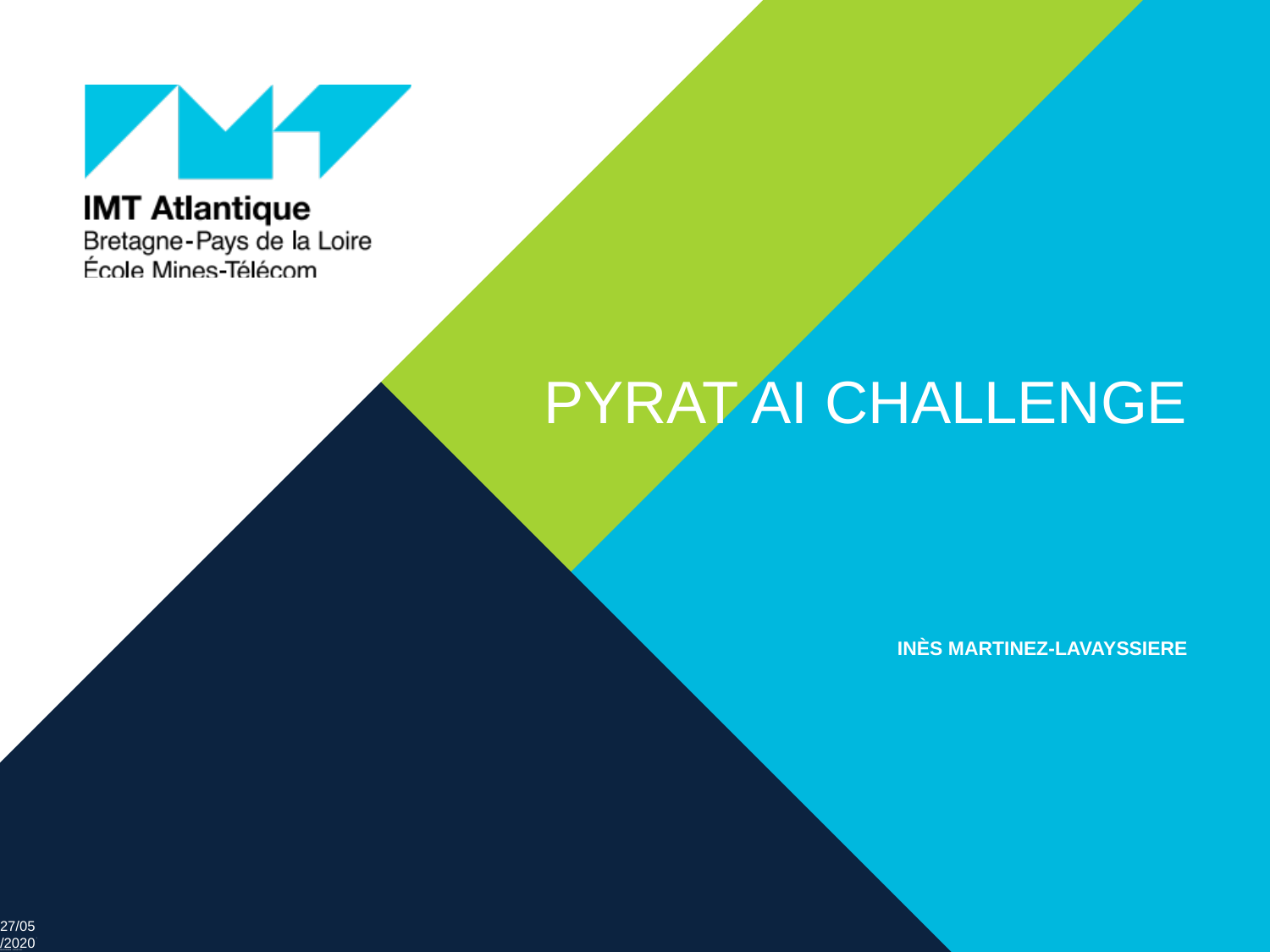

Pyrat AI Challenge
INÈS MARTINEZ-LAVAYSSIERE
27/05/2020
1
ReadReader - Projet IDL